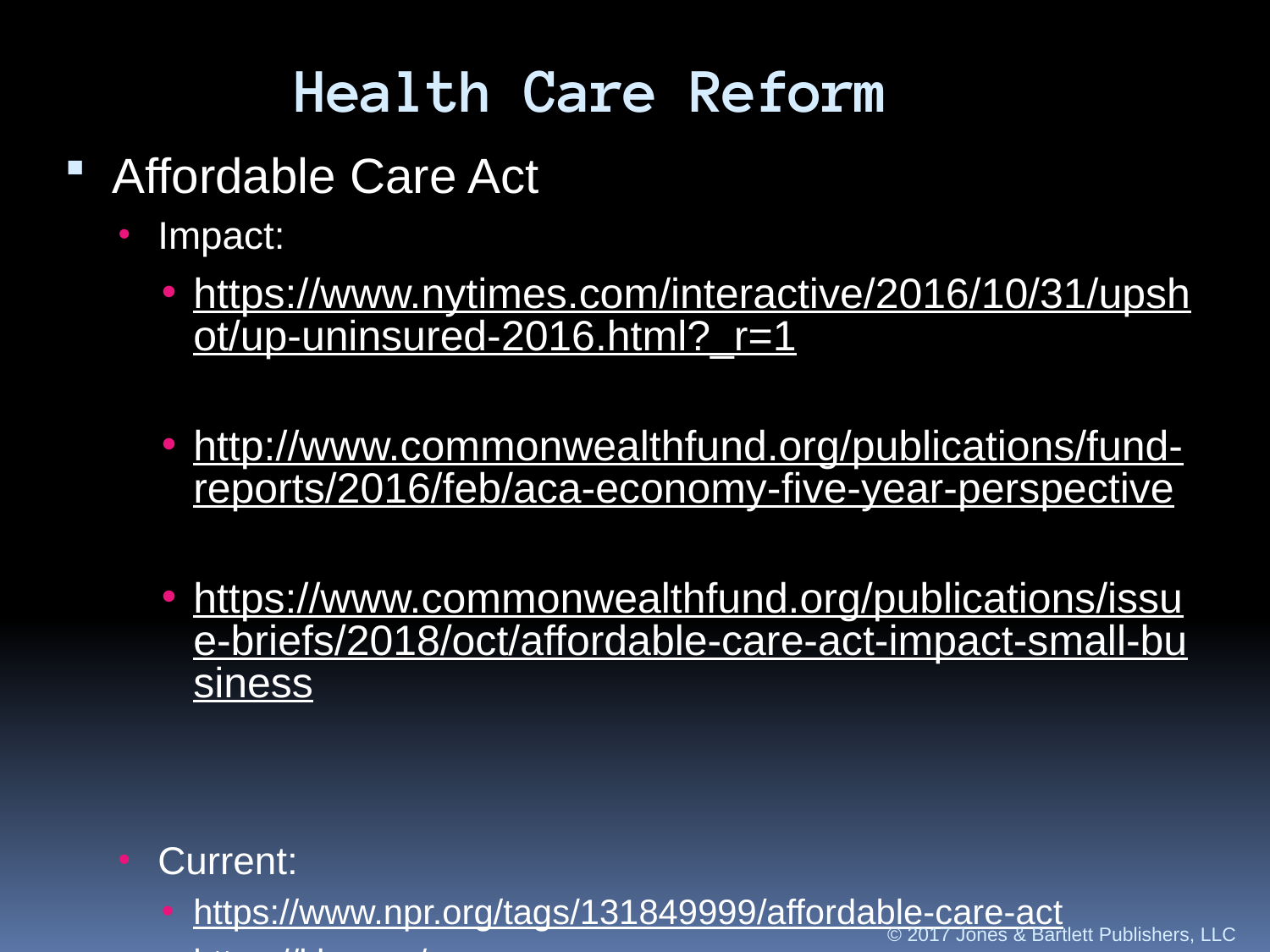

Health Care Reform
Affordable Care Act
Impact:
https://www.nytimes.com/interactive/2016/10/31/upshot/up-uninsured-2016.html?_r=1
http://www.commonwealthfund.org/publications/fund-reports/2016/feb/aca-economy-five-year-perspective
https://www.commonwealthfund.org/publications/issue-briefs/2018/oct/affordable-care-act-impact-small-business

Current:
https://www.npr.org/tags/131849999/affordable-care-act
https://khn.org/
© 2017 Jones & Bartlett Publishers, LLC